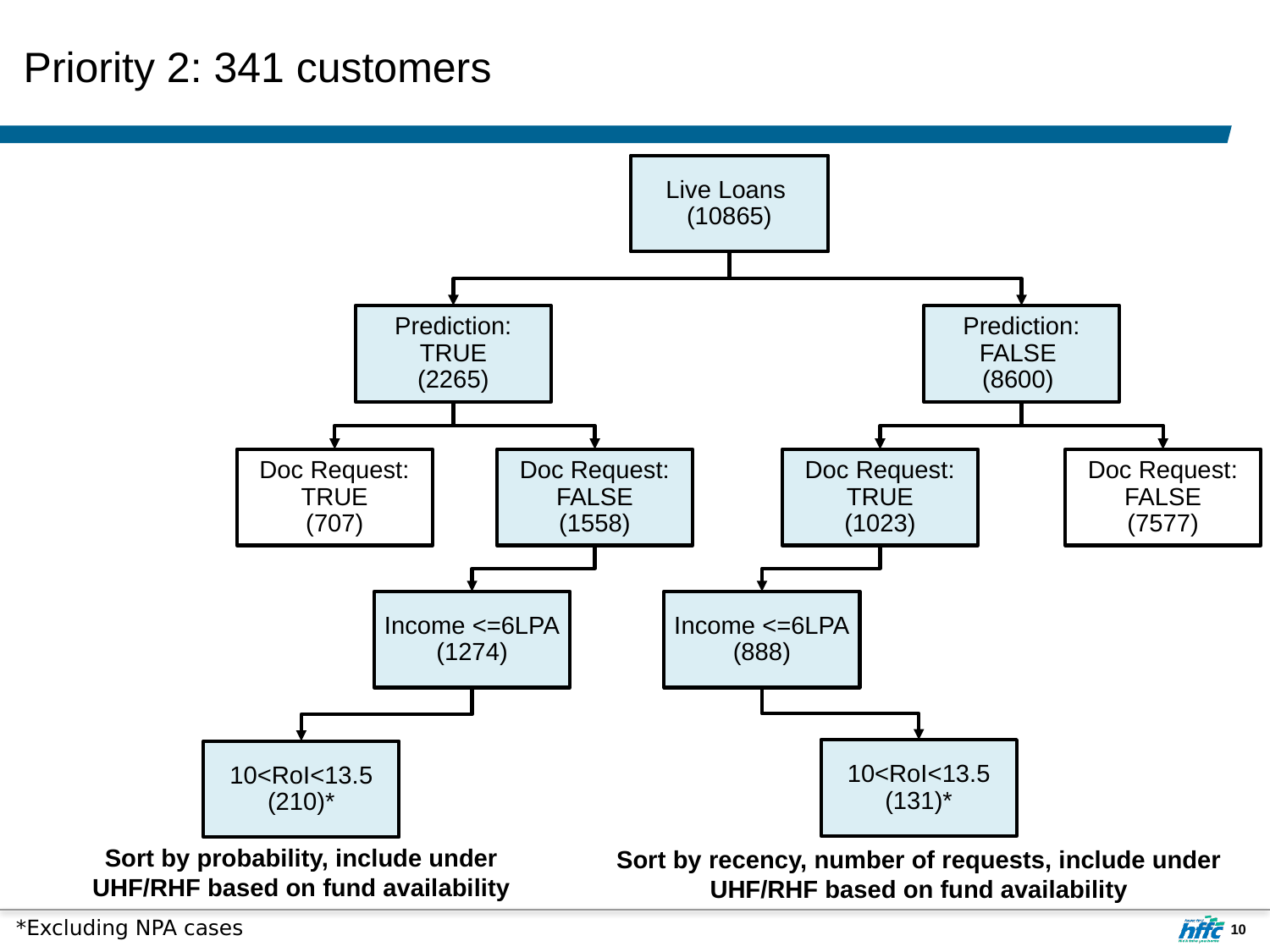

# Priority 2: 341 customers
Live Loans
(10865)
Prediction: TRUE
(2265)
Prediction: FALSE
(8600)
Doc Request: TRUE
(707)
Doc Request: FALSE
(1558)
Doc Request: TRUE
(1023)
Doc Request: FALSE
(7577)
Income <=6LPA
(1274)
Income <=6LPA
(888)
10<RoI<13.5
(131)*
10<RoI<13.5
(210)*
Sort by probability, include under UHF/RHF based on fund availability
Sort by recency, number of requests, include under UHF/RHF based on fund availability
*Excluding NPA cases